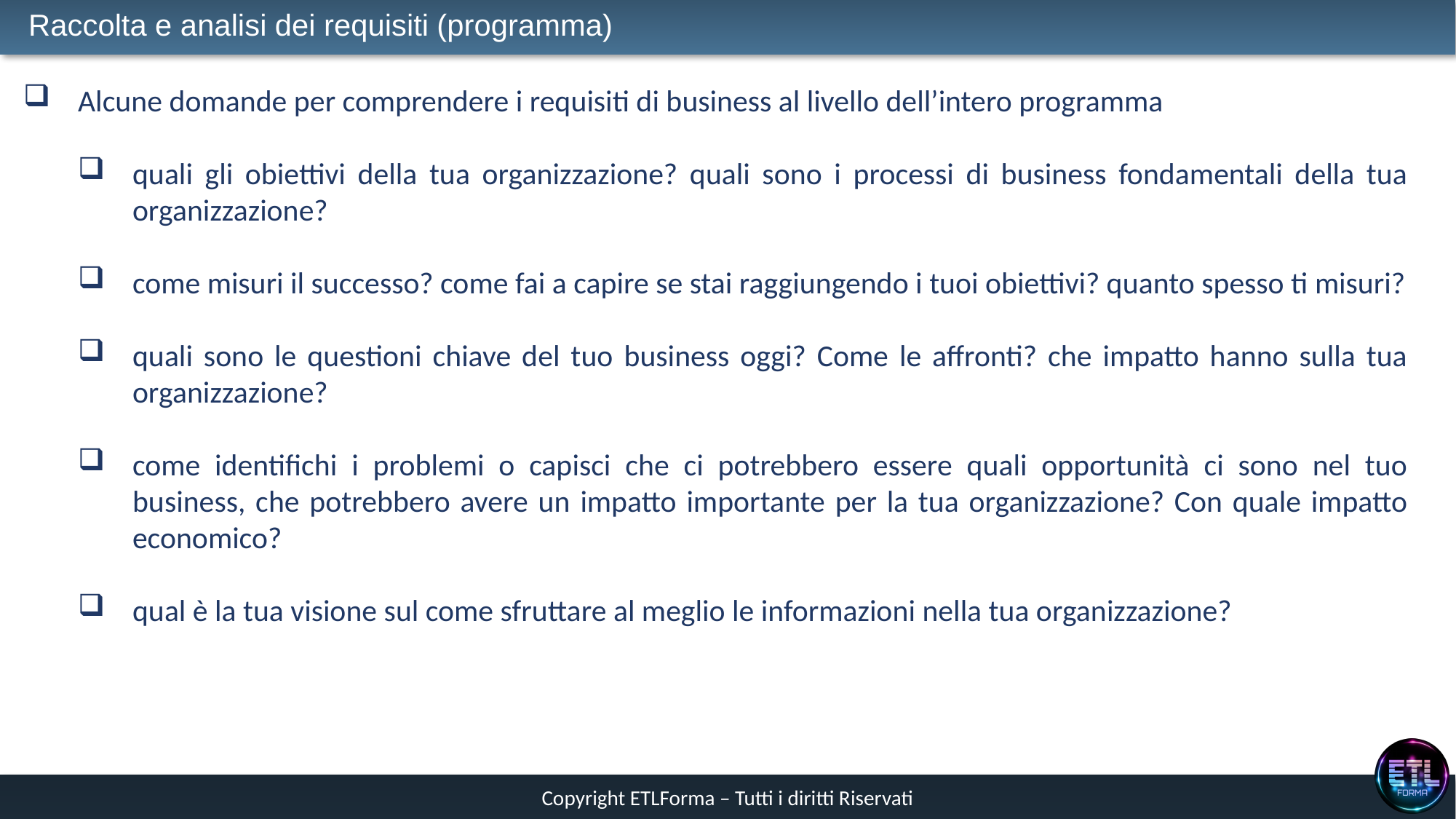

# Raccolta e analisi dei requisiti (programma)
Alcune domande per comprendere i requisiti di business al livello dell’intero programma

quali gli obiettivi della tua organizzazione? quali sono i processi di business fondamentali della tua organizzazione?

come misuri il successo? come fai a capire se stai raggiungendo i tuoi obiettivi? quanto spesso ti misuri?

quali sono le questioni chiave del tuo business oggi? Come le affronti? che impatto hanno sulla tua organizzazione?

come identifichi i problemi o capisci che ci potrebbero essere quali opportunità ci sono nel tuo business, che potrebbero avere un impatto importante per la tua organizzazione? Con quale impatto economico?

qual è la tua visione sul come sfruttare al meglio le informazioni nella tua organizzazione?